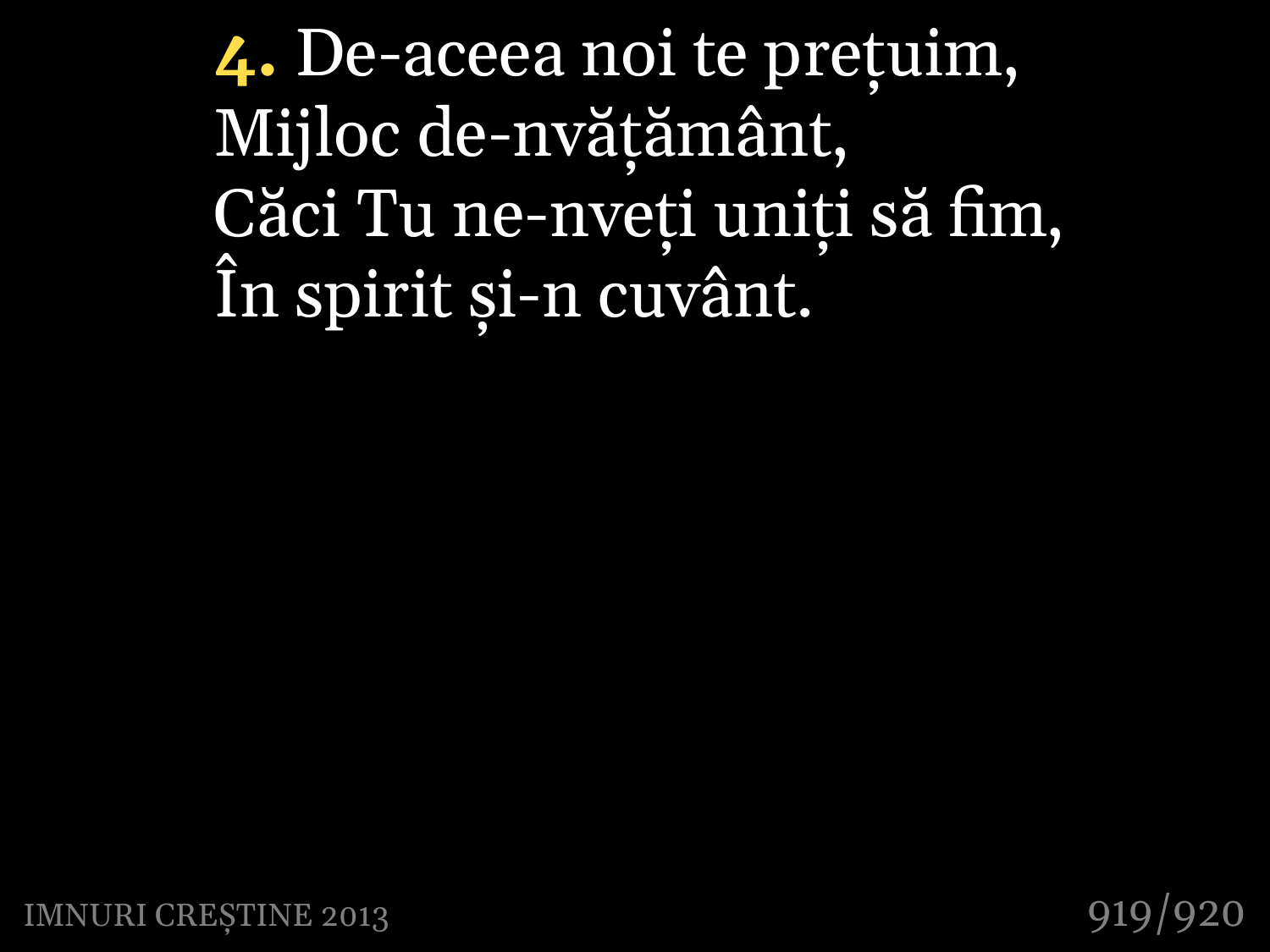

4. De-aceea noi te prețuim,
Mijloc de-nvățământ,
Căci Tu ne-nveți uniți să fim,
În spirit și-n cuvânt.
919/920
IMNURI CREȘTINE 2013